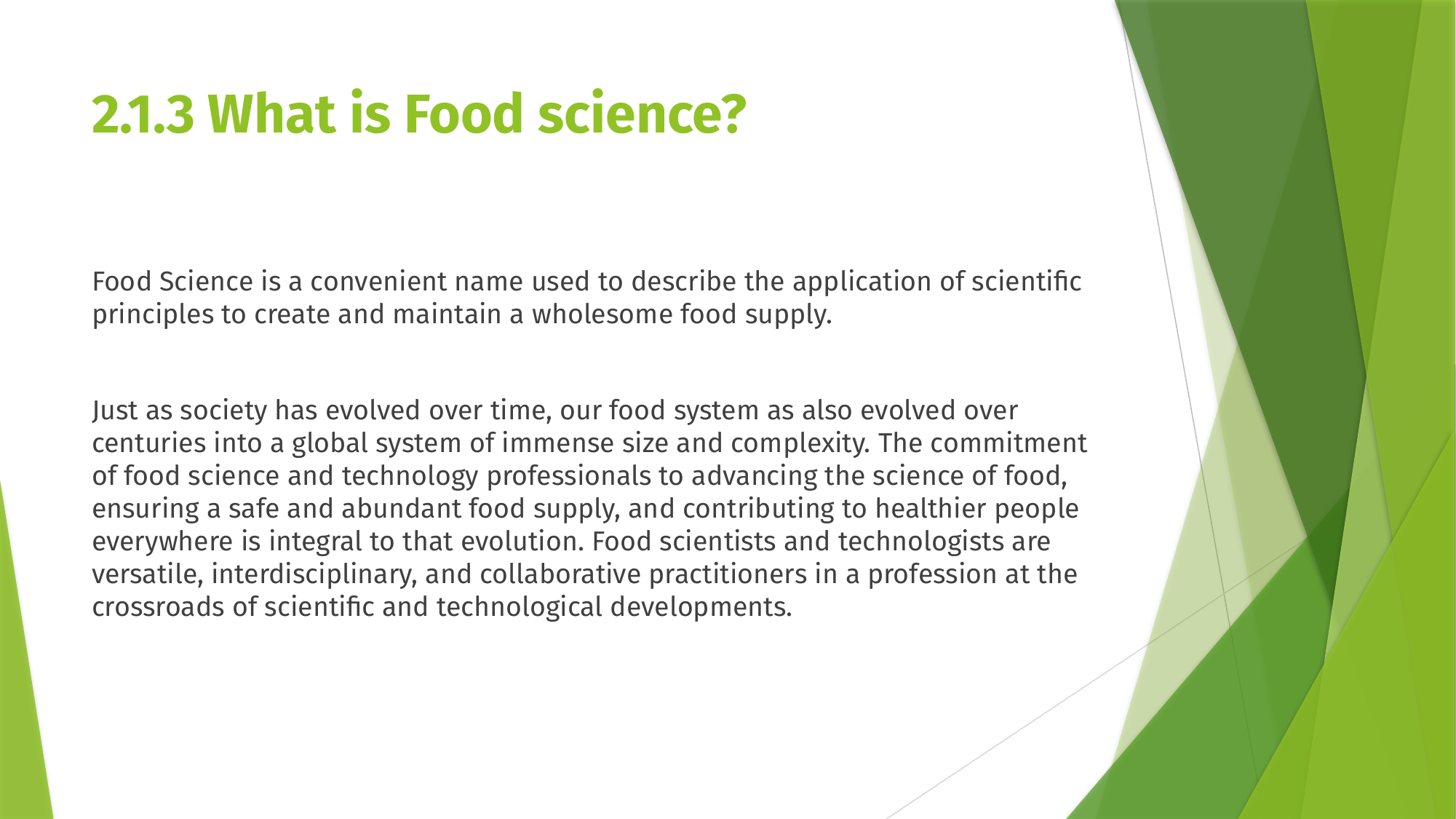

# 2.1.3 What is Food science?
Food Science is a convenient name used to describe the application of scientific principles to create and maintain a wholesome food supply.

Just as society has evolved over time, our food system as also evolved over centuries into a global system of immense size and complexity. The commitment of food science and technology professionals to advancing the science of food, ensuring a safe and abundant food supply, and contributing to healthier people everywhere is integral to that evolution. Food scientists and technologists are versatile, interdisciplinary, and collaborative practitioners in a profession at the crossroads of scientific and technological developments.